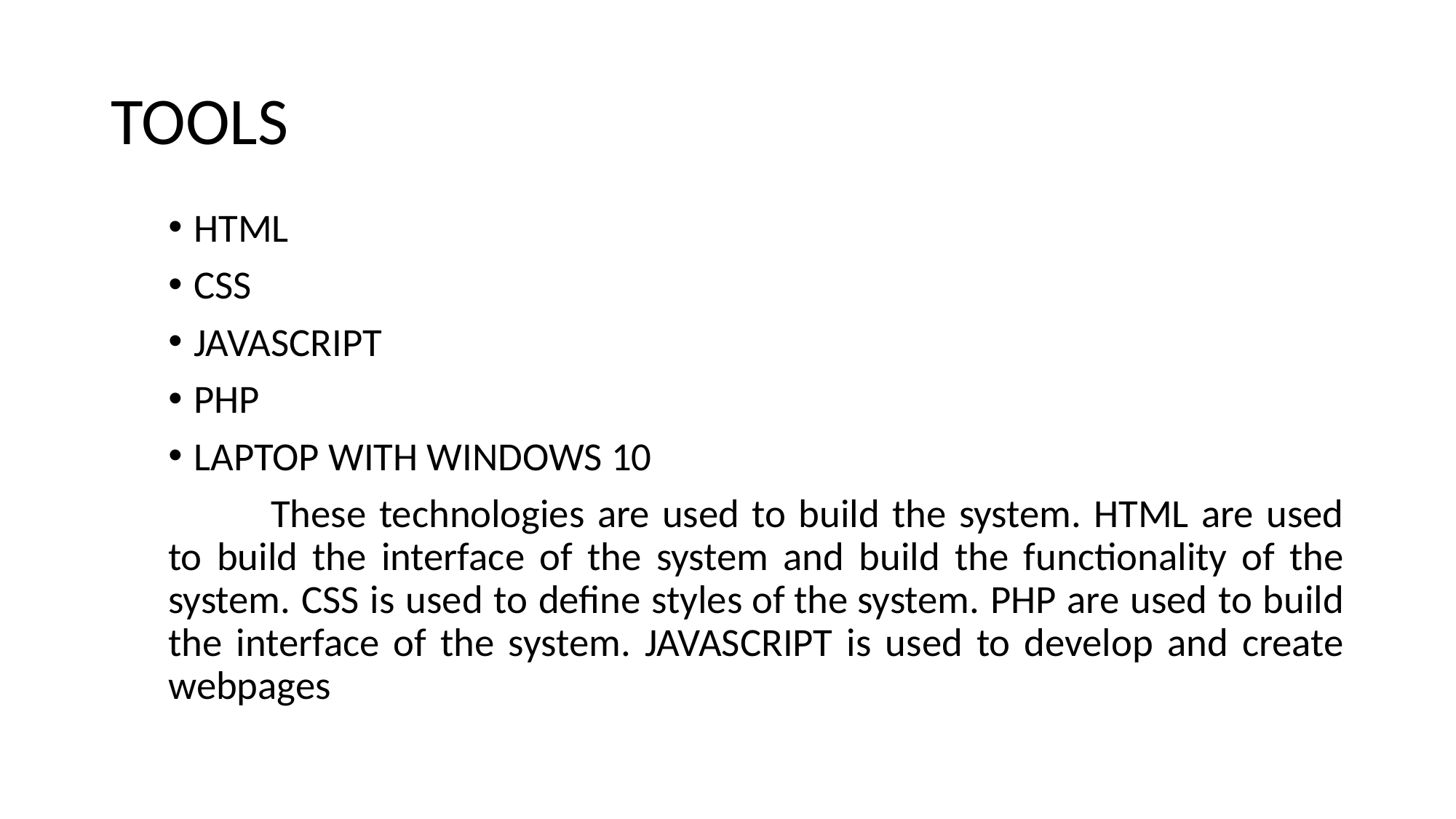

# TOOLS
HTML
CSS
JAVASCRIPT
PHP
LAPTOP WITH WINDOWS 10
	These technologies are used to build the system. HTML are used to build the interface of the system and build the functionality of the system. CSS is used to define styles of the system. PHP are used to build the interface of the system. JAVASCRIPT is used to develop and create webpages